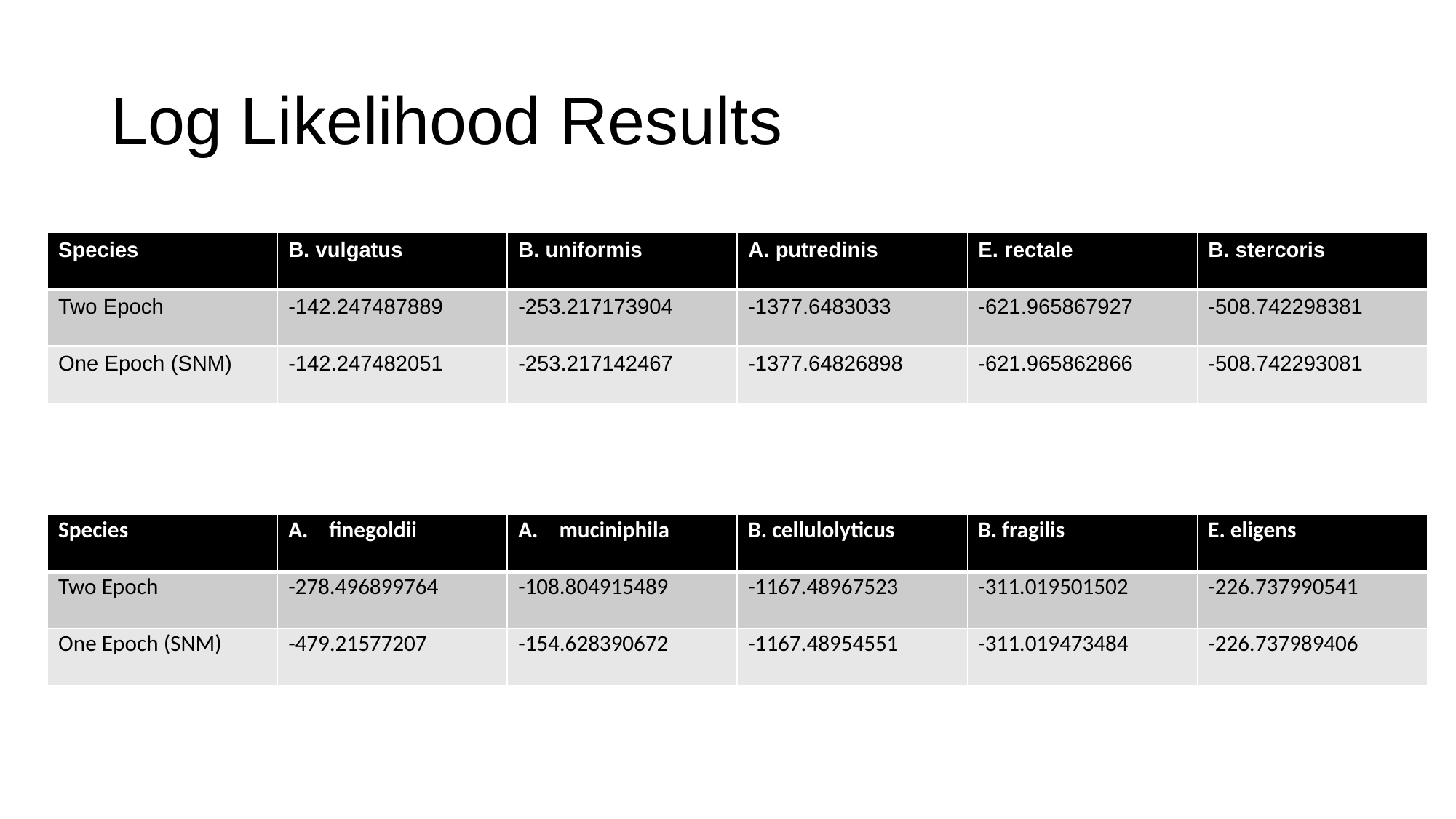

# Log Likelihood Results
| Species | B. vulgatus | B. uniformis | A. putredinis | E. rectale | B. stercoris |
| --- | --- | --- | --- | --- | --- |
| Two Epoch | -142.247487889 | -253.217173904 | -1377.6483033 | -621.965867927 | -508.742298381 |
| One Epoch (SNM) | -142.247482051 | -253.217142467 | -1377.64826898 | -621.965862866 | -508.742293081 |
| Species | finegoldii | muciniphila | B. cellulolyticus | B. fragilis | E. eligens |
| --- | --- | --- | --- | --- | --- |
| Two Epoch | -278.496899764 | -108.804915489 | -1167.48967523 | -311.019501502 | -226.737990541 |
| One Epoch (SNM) | -479.21577207 | -154.628390672 | -1167.48954551 | -311.019473484 | -226.737989406 |